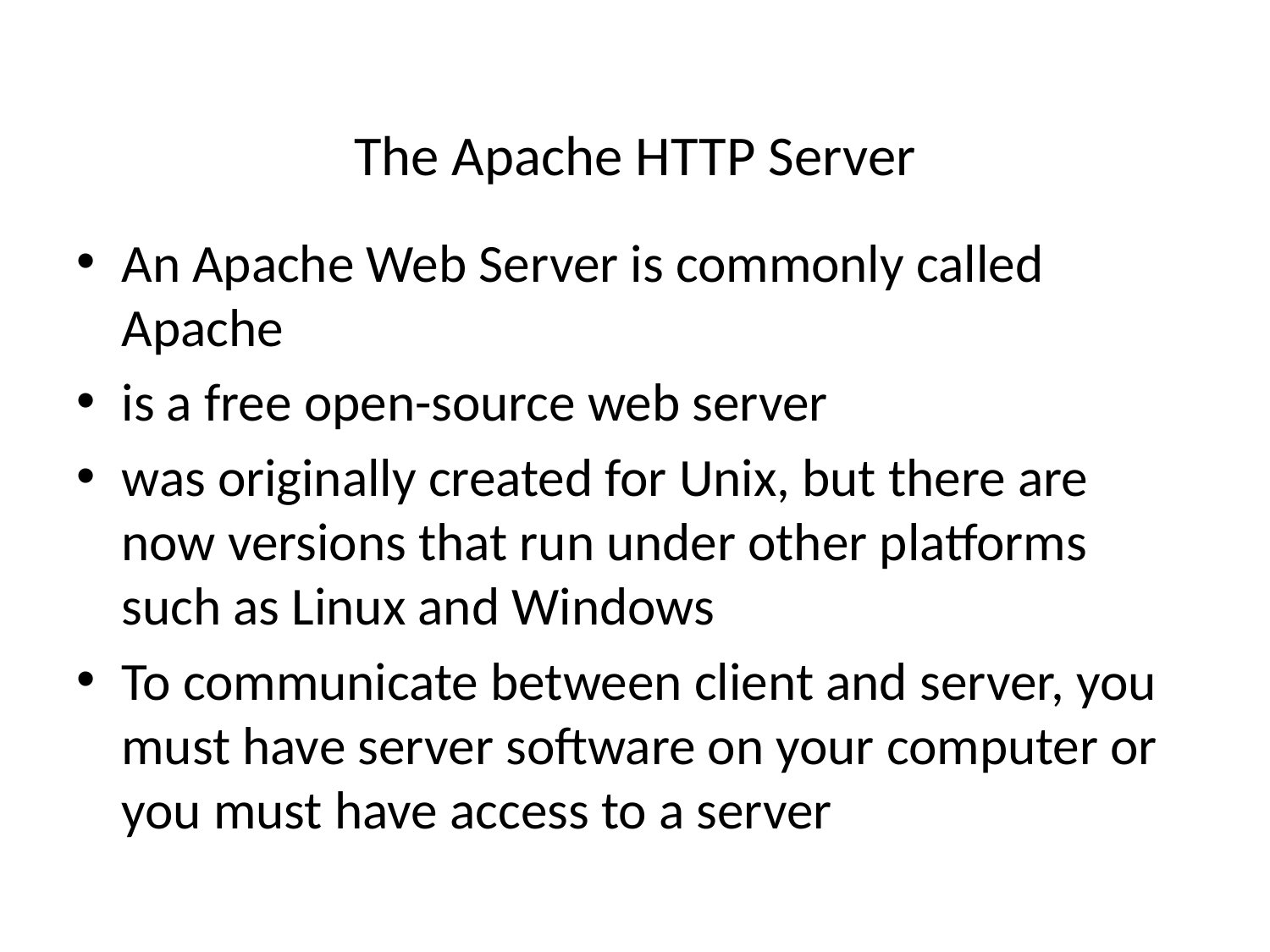

# The Apache HTTP Server
An Apache Web Server is commonly called Apache
is a free open-source web server
was originally created for Unix, but there are now versions that run under other platforms such as Linux and Windows
To communicate between client and server, you must have server software on your computer or you must have access to a server